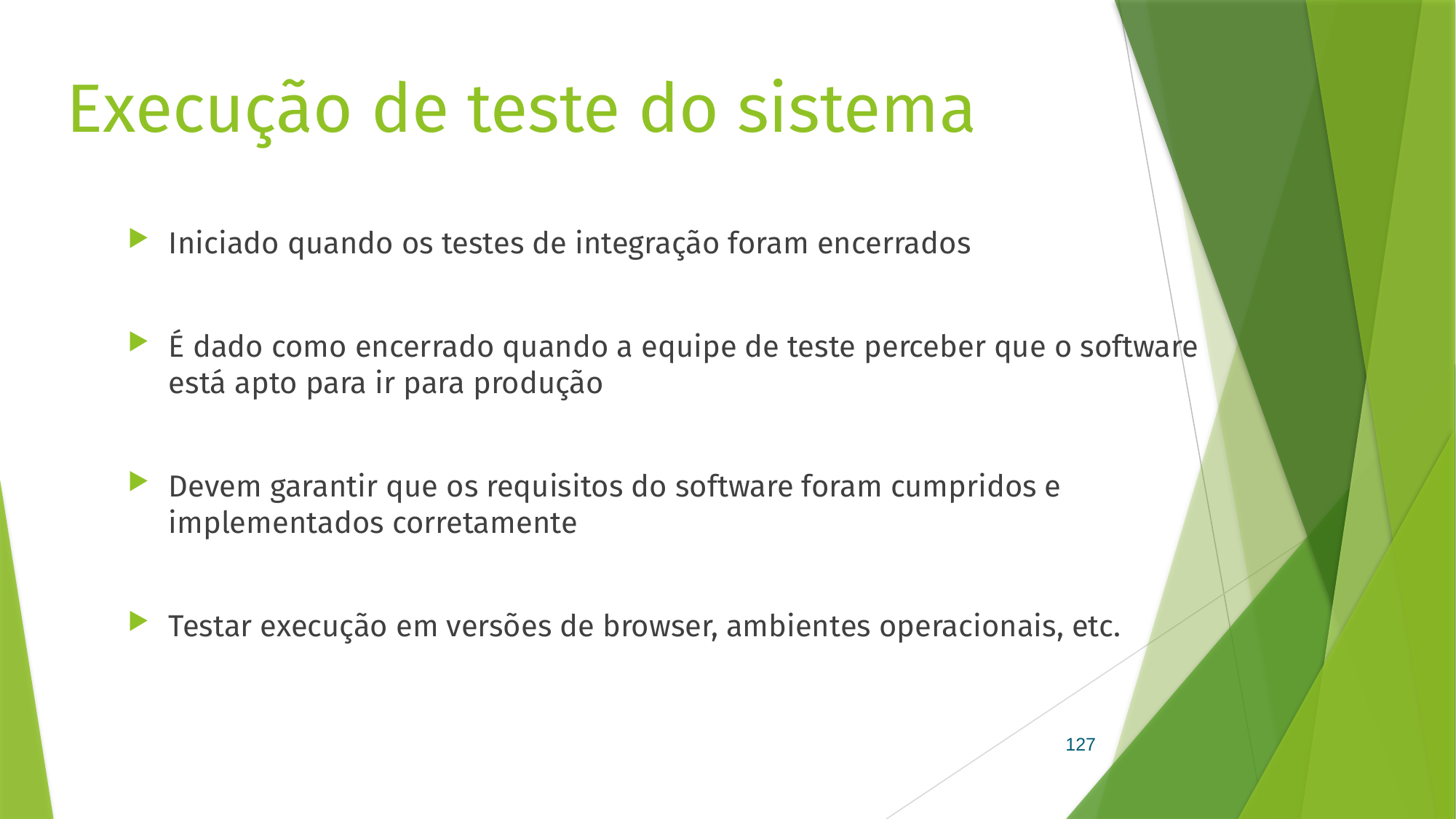

# Execução de teste do sistema
Iniciado quando os testes de integração foram encerrados

É dado como encerrado quando a equipe de teste perceber que o software está apto para ir para produção

Devem garantir que os requisitos do software foram cumpridos e implementados corretamente

Testar execução em versões de browser, ambientes operacionais, etc.

127